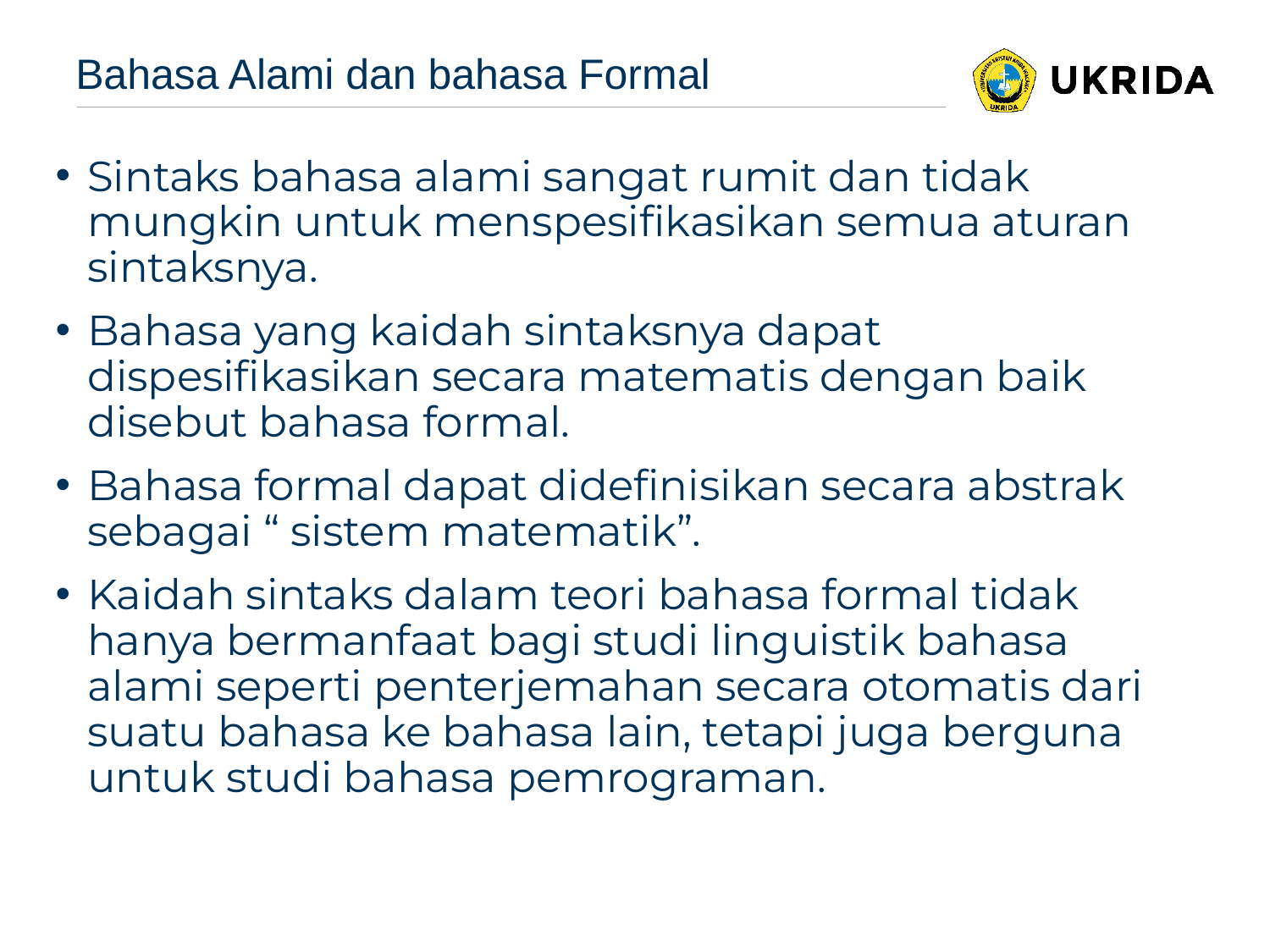

# Bahasa Alami dan bahasa Formal
Sintaks bahasa alami sangat rumit dan tidak mungkin untuk menspesifikasikan semua aturan sintaksnya.
Bahasa yang kaidah sintaksnya dapat dispesifikasikan secara matematis dengan baik disebut bahasa formal.
Bahasa formal dapat didefinisikan secara abstrak sebagai “ sistem matematik”.
Kaidah sintaks dalam teori bahasa formal tidak hanya bermanfaat bagi studi linguistik bahasa alami seperti penterjemahan secara otomatis dari suatu bahasa ke bahasa lain, tetapi juga berguna untuk studi bahasa pemrograman.